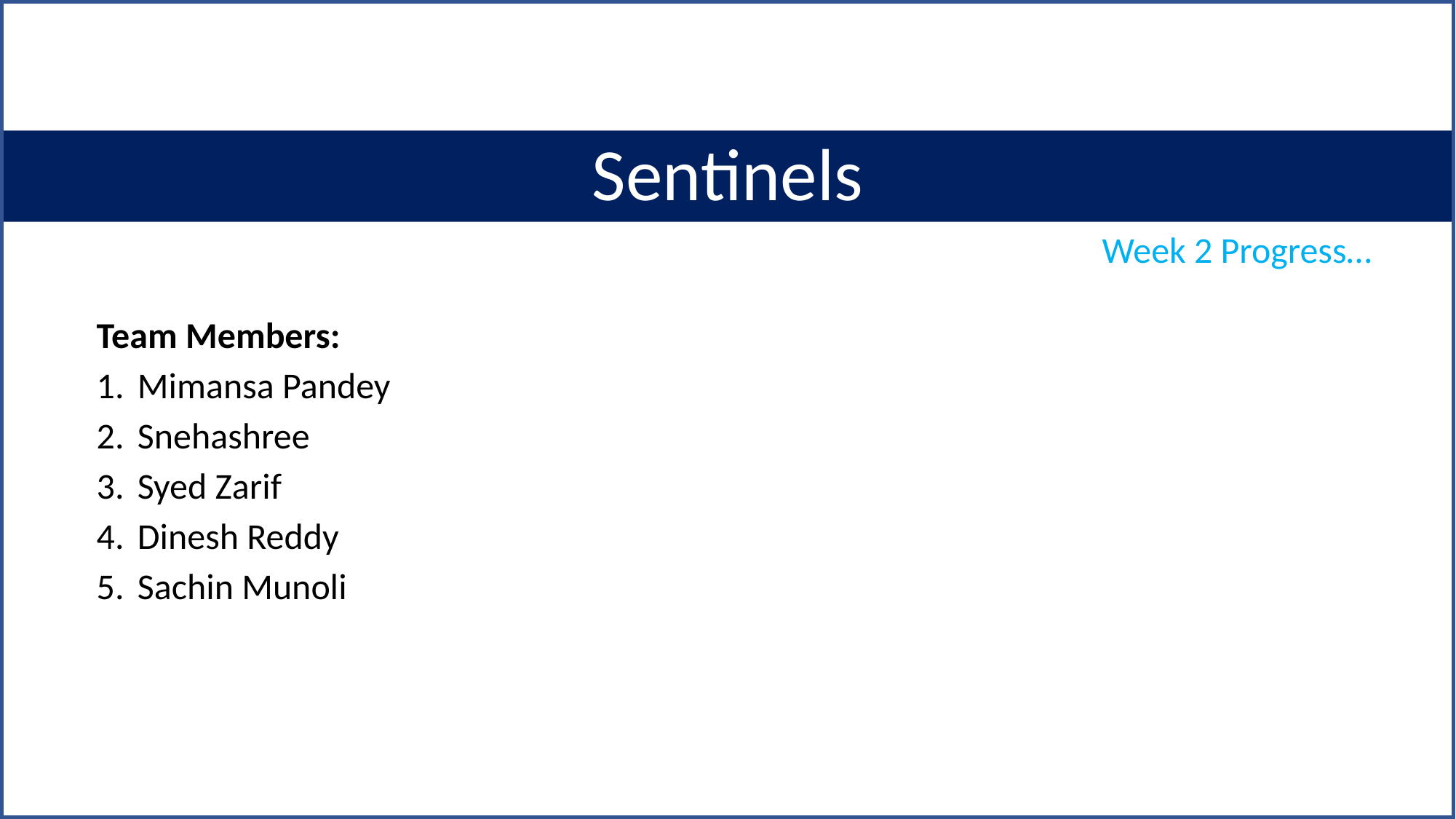

# Sentinels
Week 2 Progress…
Team Members:
Mimansa Pandey
Snehashree
Syed Zarif
Dinesh Reddy
Sachin Munoli